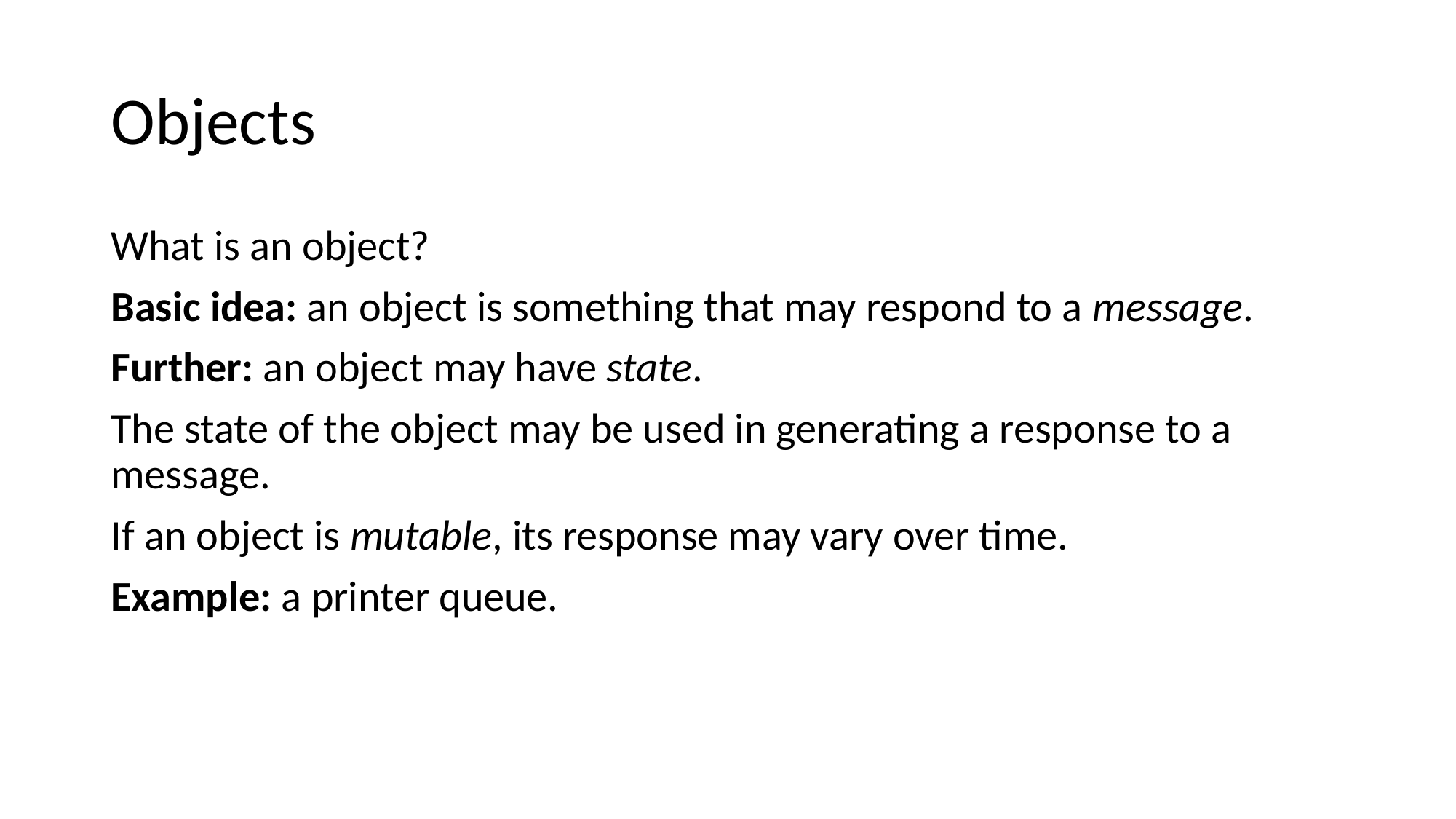

# Objects
What is an object?
Basic idea: an object is something that may respond to a message.
Further: an object may have state.
The state of the object may be used in generating a response to a message.
If an object is mutable, its response may vary over time.
Example: a printer queue.